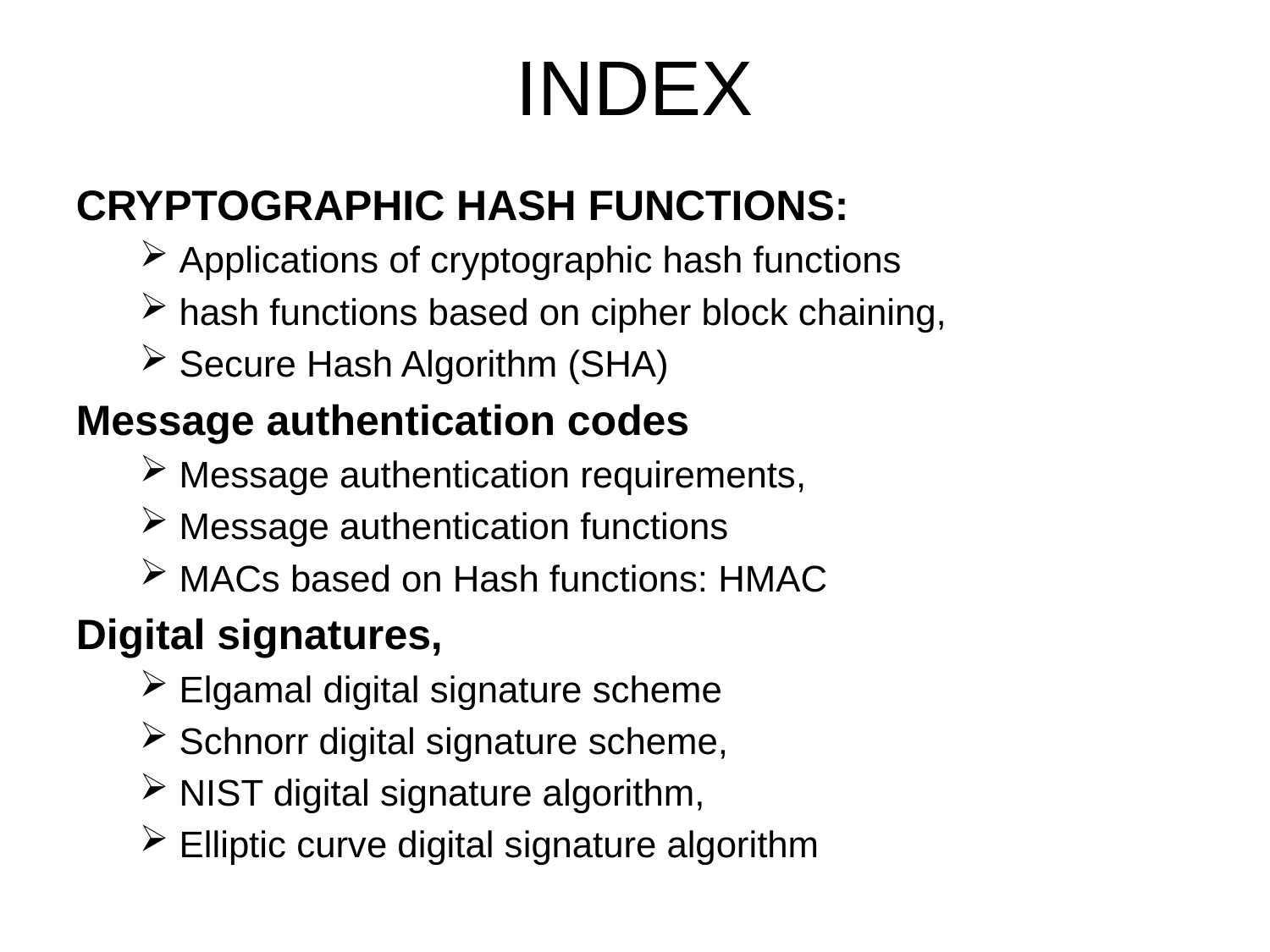

# INDEX
CRYPTOGRAPHIC HASH FUNCTIONS:
Applications of cryptographic hash functions
hash functions based on cipher block chaining,
Secure Hash Algorithm (SHA)
Message authentication codes
Message authentication requirements,
Message authentication functions
MACs based on Hash functions: HMAC
Digital signatures,
Elgamal digital signature scheme
Schnorr digital signature scheme,
NIST digital signature algorithm,
Elliptic curve digital signature algorithm